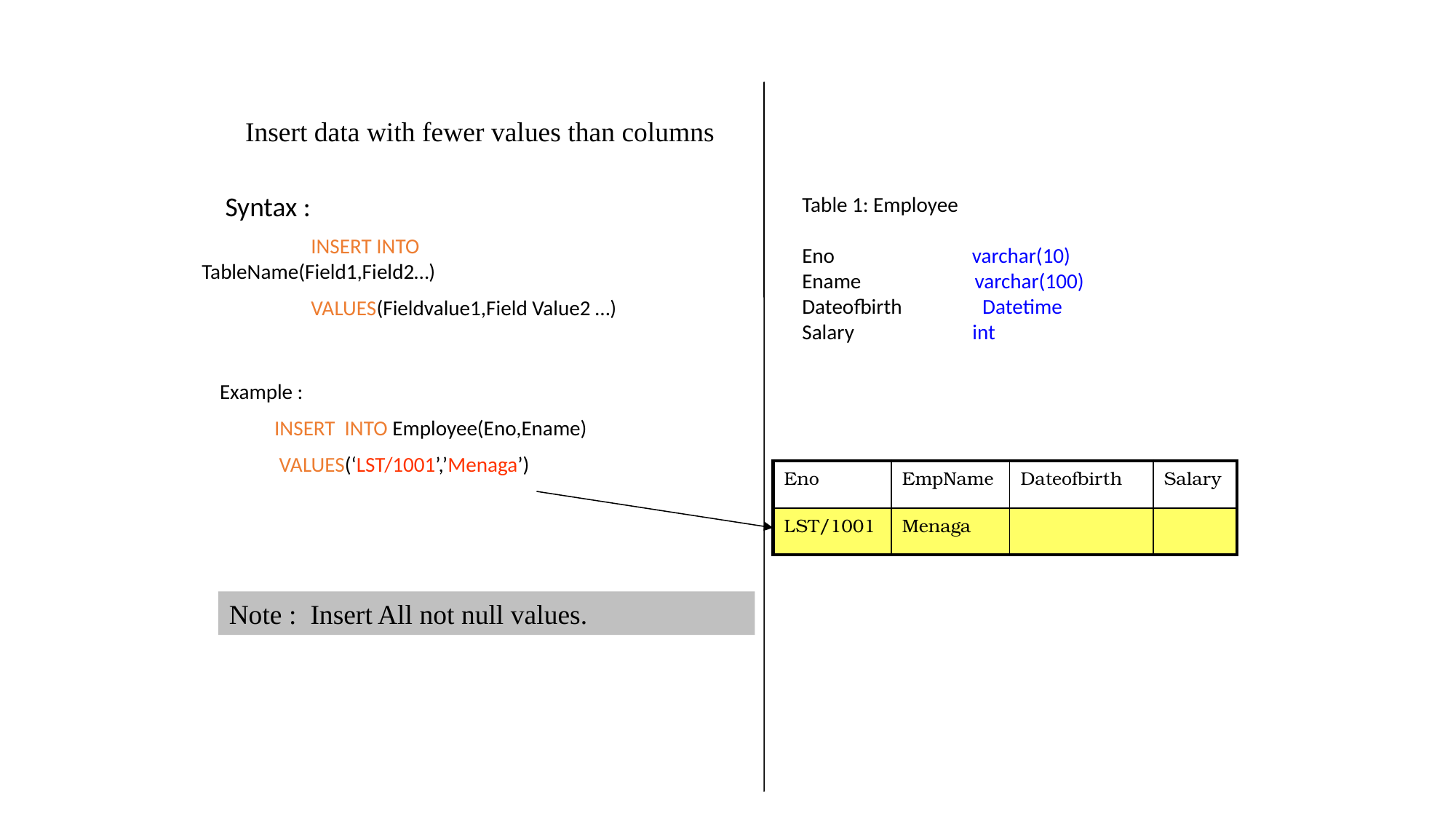

DML – INSERT

Insert data with fewer values than columns

Table 1: Employee

Eno                             varchar(10)
Ename                        varchar(100)
Dateofbirth                 Datetime
Salary                         int

     Syntax :
	INSERT INTO 	TableName(Field1,Field2…)
	VALUES(Fieldvalue1,Field Value2 …)
Example :
INSERT  INTO Employee(Eno,Ename)
 VALUES(‘LST/1001’,’Menaga’)

| Eno | EmpName | Dateofbirth | Salary |
| --- | --- | --- | --- |
| LST/1001 | Menaga |  |  |

Note :  Insert All not null values.